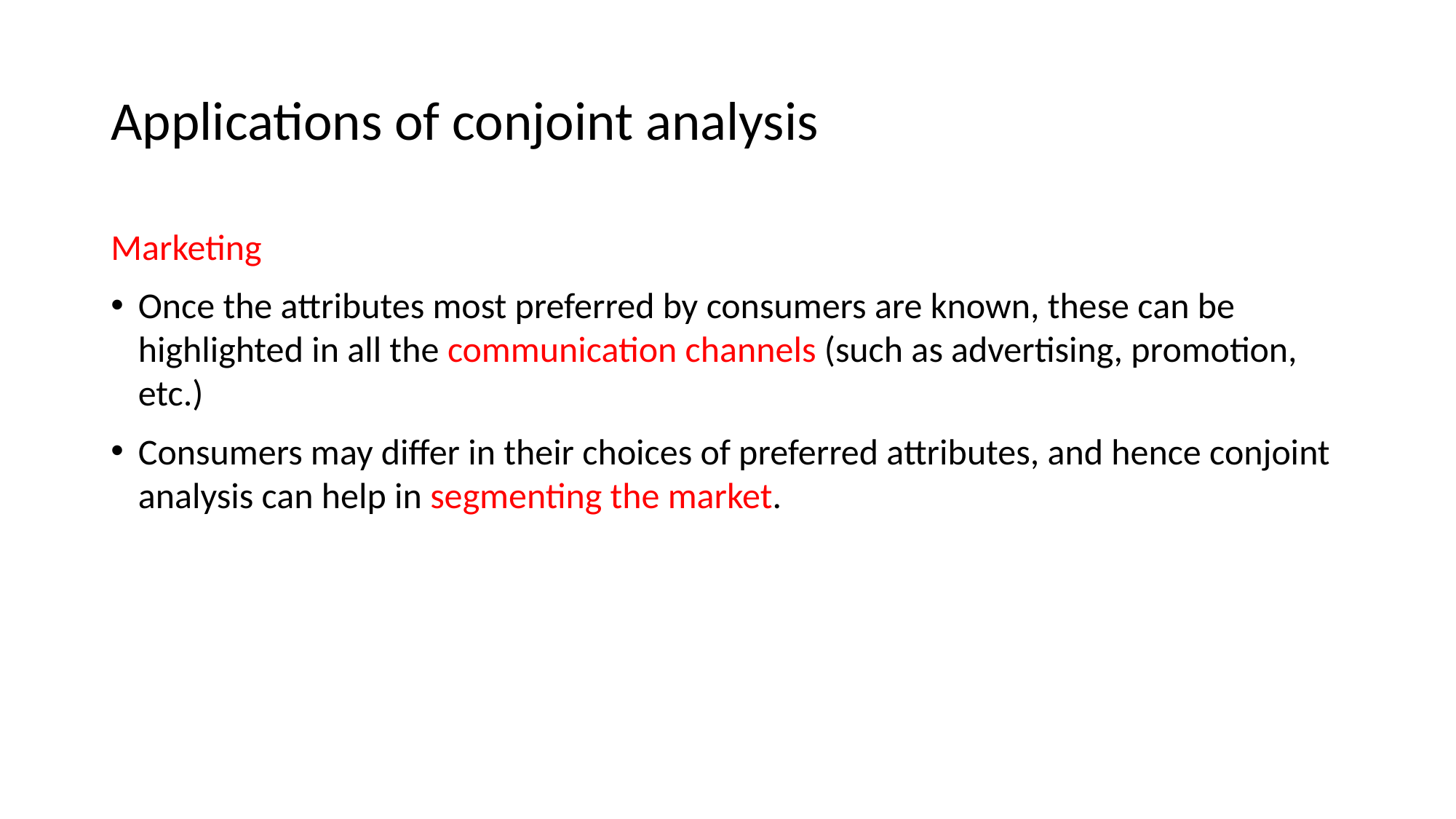

# Applications of conjoint analysis
Marketing
Once the attributes most preferred by consumers are known, these can be highlighted in all the communication channels (such as advertising, promotion, etc.)
Consumers may differ in their choices of preferred attributes, and hence conjoint analysis can help in segmenting the market.